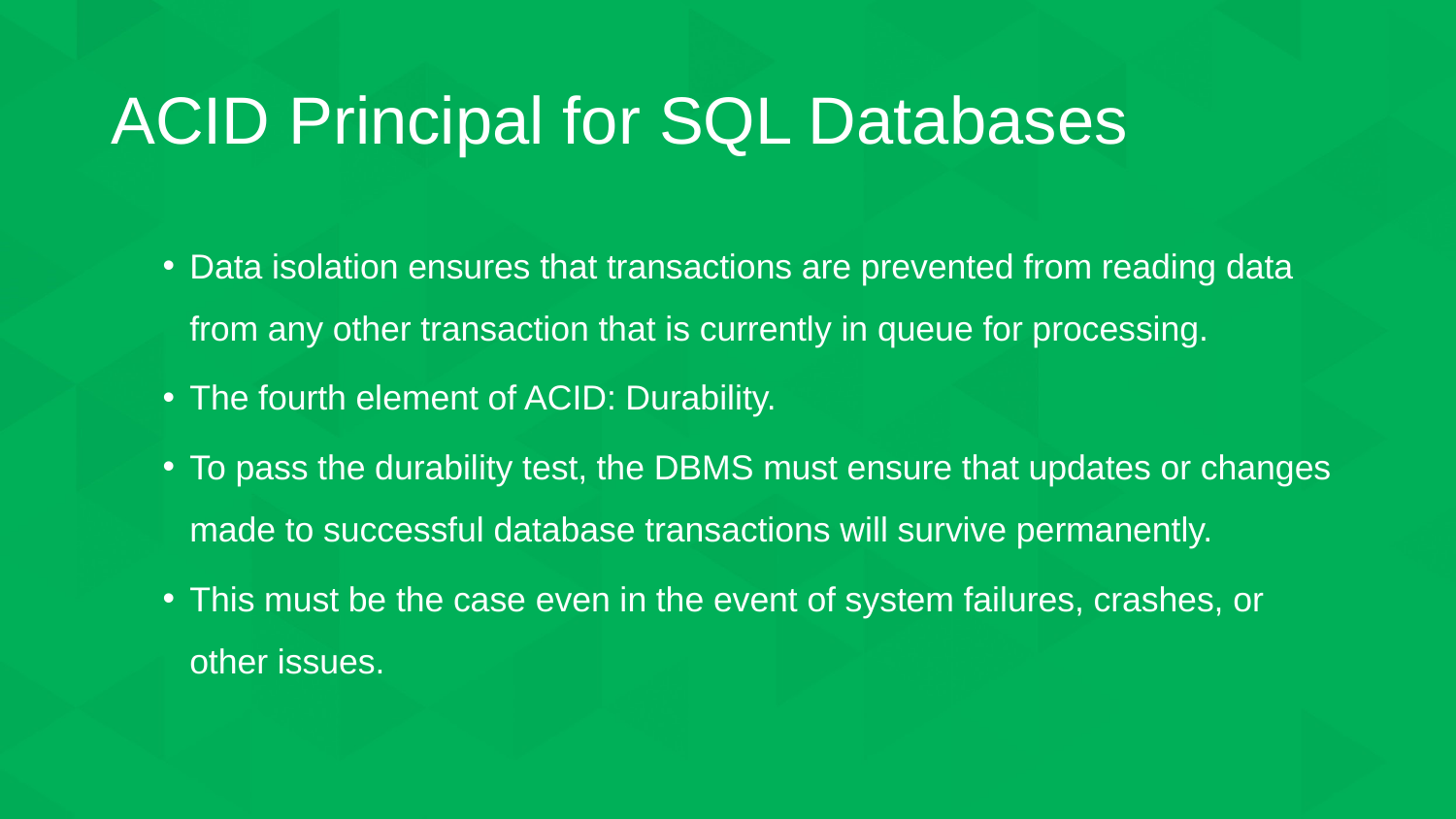

# ACID Principal for SQL Databases
Data isolation ensures that transactions are prevented from reading data from any other transaction that is currently in queue for processing.
The fourth element of ACID: Durability.
To pass the durability test, the DBMS must ensure that updates or changes made to successful database transactions will survive permanently.
This must be the case even in the event of system failures, crashes, or other issues.